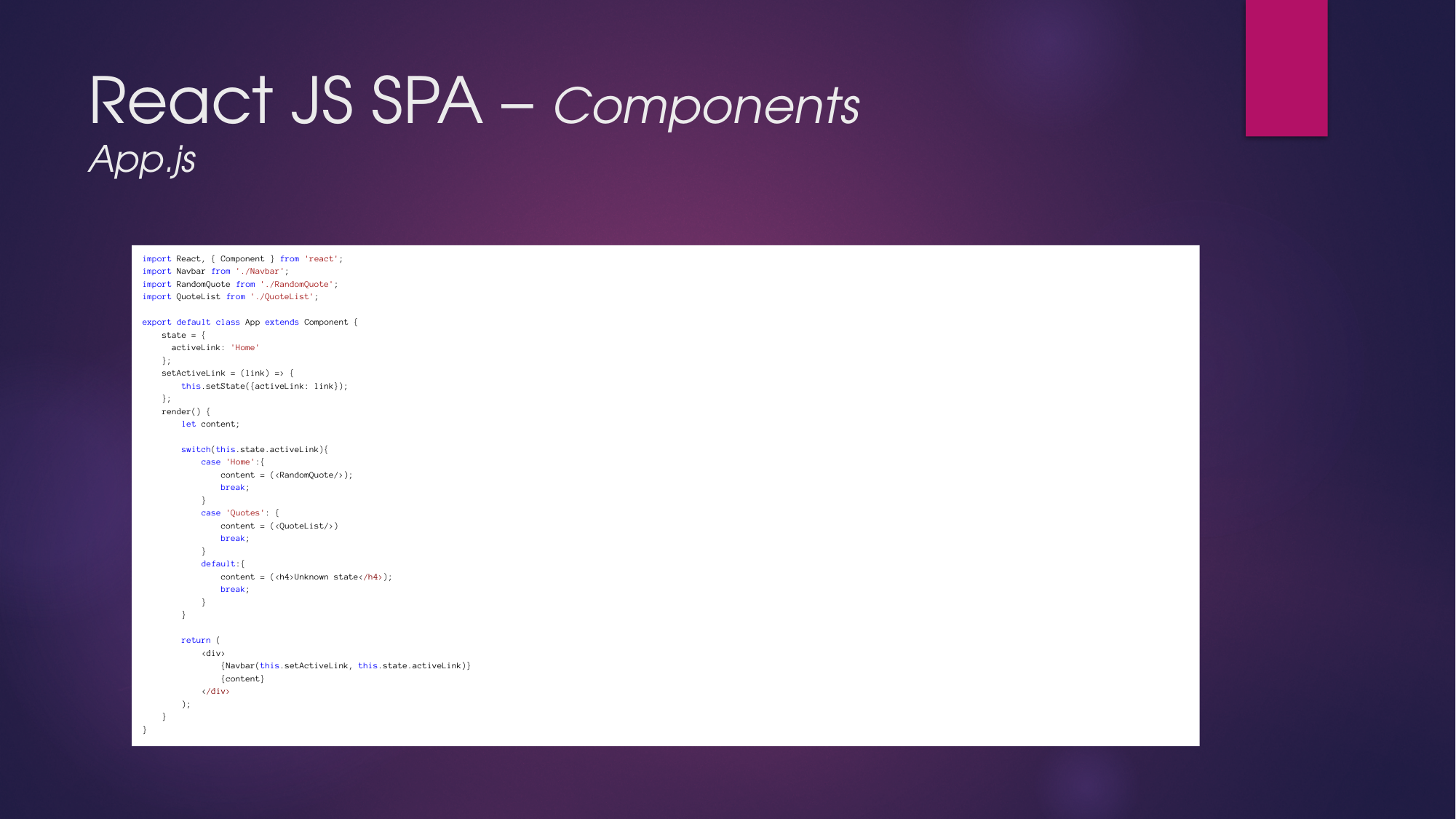

# React JS SPA – Components App.js
import React, { Component } from 'react';
import Navbar from './Navbar';
import RandomQuote from './RandomQuote';
import QuoteList from './QuoteList';

export default class App extends Component {
    state = {
      activeLink: 'Home'
    };
    setActiveLink = (link) => {
        this.setState({activeLink: link});
    };
    render() {
        let content;

        switch(this.state.activeLink){
            case 'Home':{
                content = (<RandomQuote/>);
                break;
            }
            case 'Quotes': {
                content = (<QuoteList/>)
                break;
            }
            default:{
                content = (<h4>Unknown state</h4>);
                break;
            }
        }

        return (
            <div>
                {Navbar(this.setActiveLink, this.state.activeLink)}
                {content}
            </div>
        );
    }
}